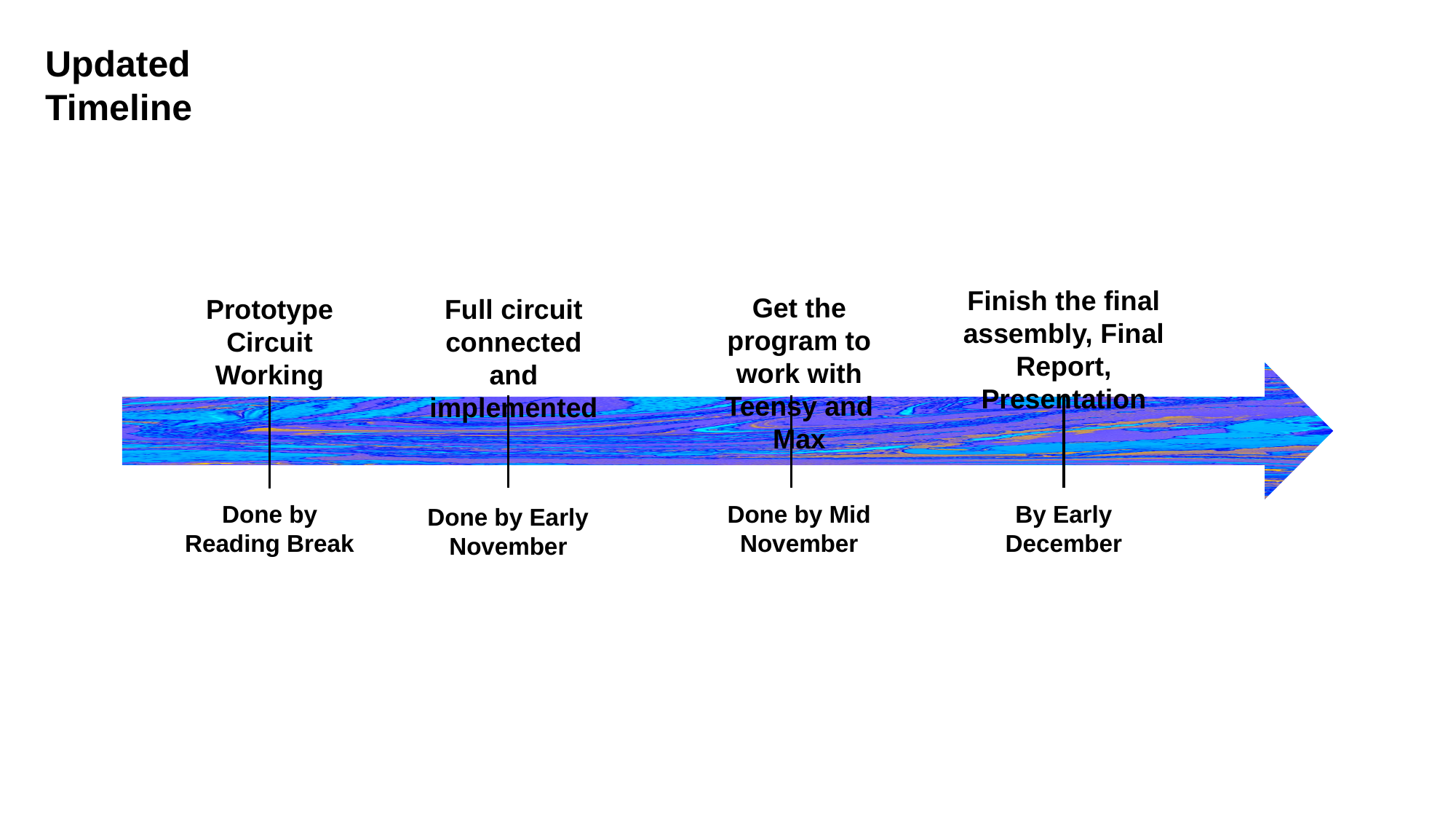

Updated Timeline
Finish the final assembly, Final Report, Presentation
Get the program to work with Teensy and Max

Prototype Circuit Working

Done by Mid November
By Early December
Done by Reading Break
Done by Early November
Full circuit connected and implemented